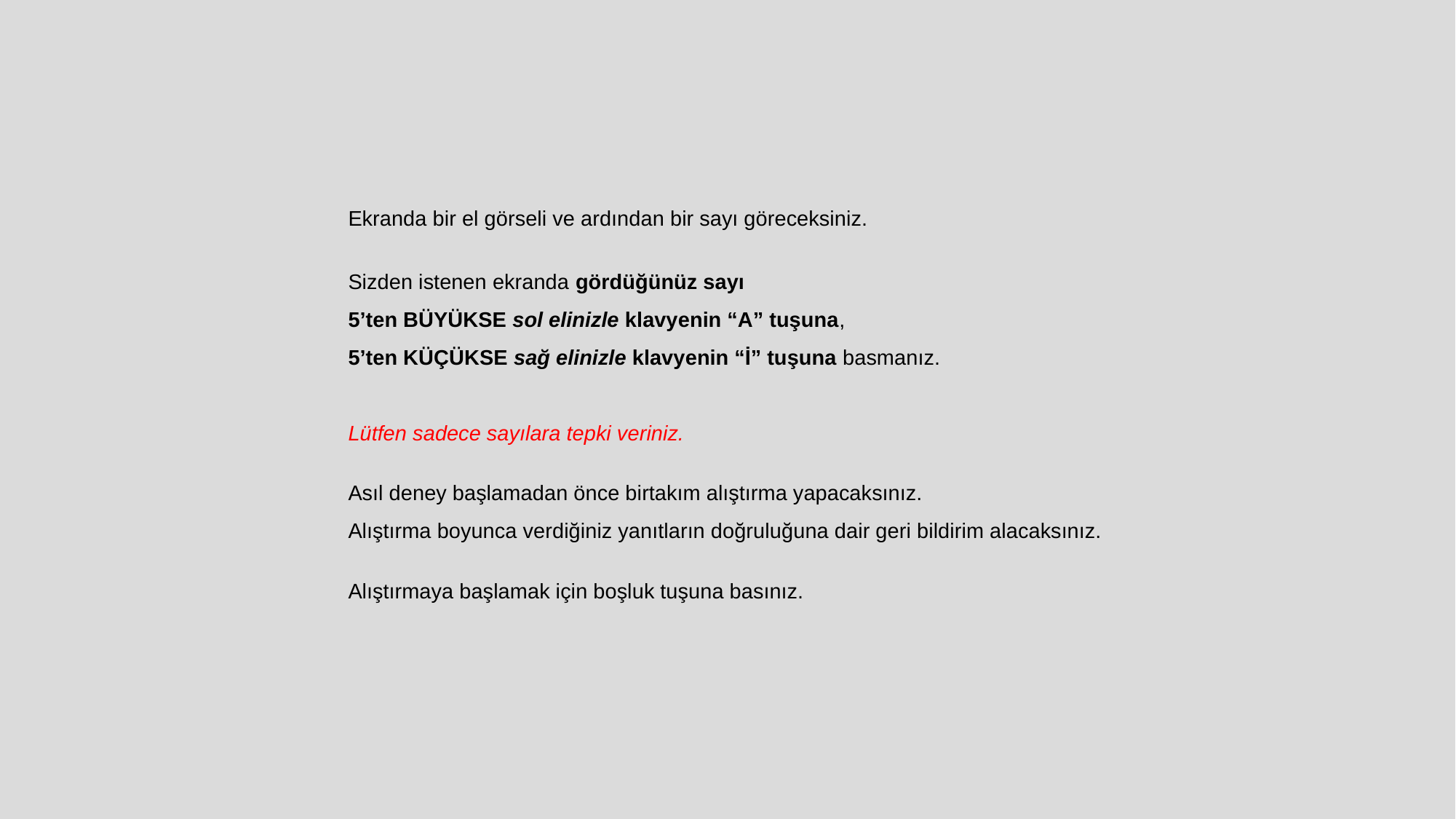

Ekranda bir el görseli ve ardından bir sayı göreceksiniz.
Sizden istenen ekranda gördüğünüz sayı
5’ten BÜYÜKSE sol elinizle klavyenin “A” tuşuna,
5’ten KÜÇÜKSE sağ elinizle klavyenin “İ” tuşuna basmanız.

Lütfen sadece sayılara tepki veriniz.
Asıl deney başlamadan önce birtakım alıştırma yapacaksınız.
Alıştırma boyunca verdiğiniz yanıtların doğruluğuna dair geri bildirim alacaksınız.
Alıştırmaya başlamak için boşluk tuşuna basınız.